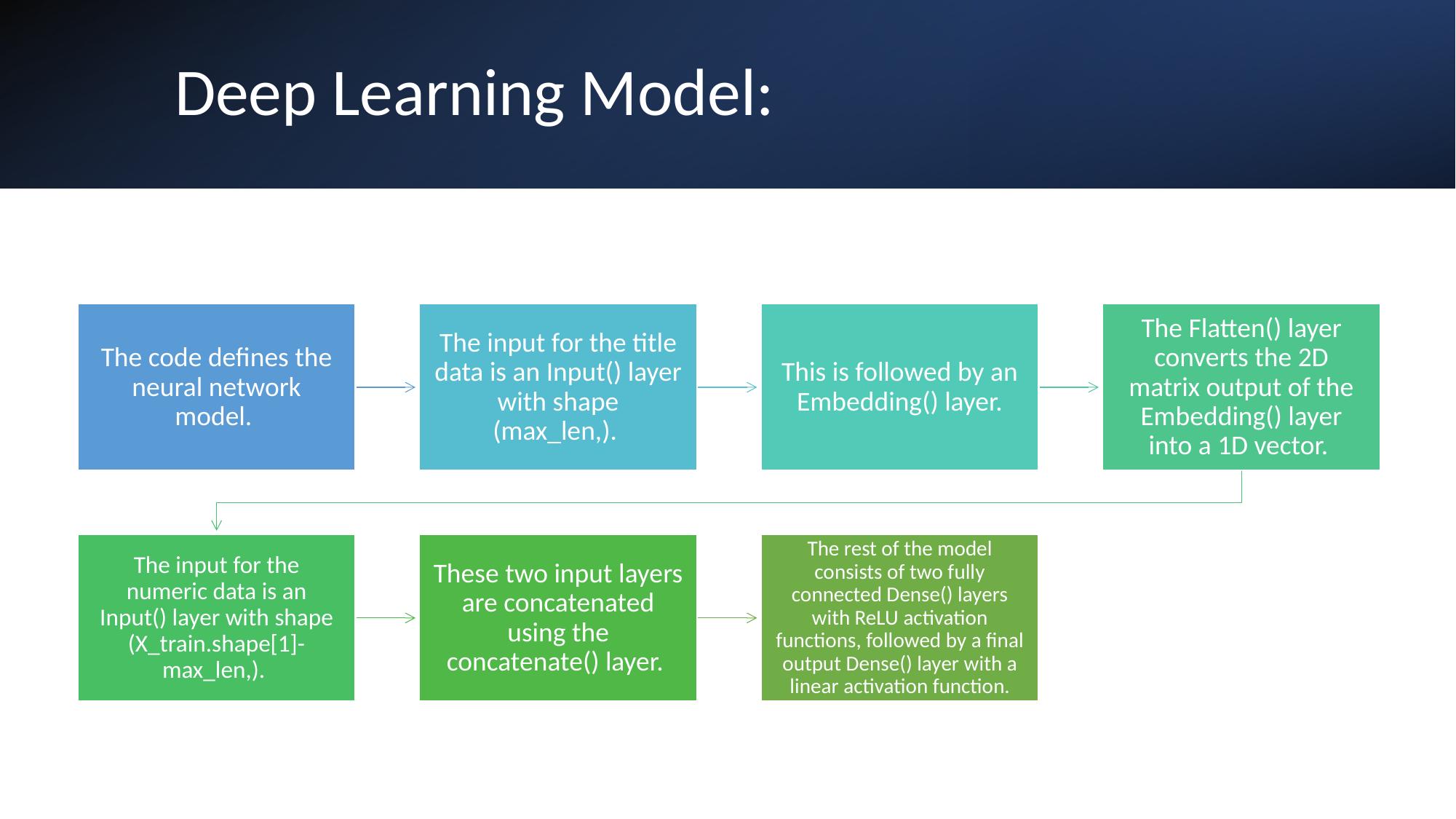

# Deep Learning Model:

The code defines the neural network model.

The input for the title data is an Input() layer with shape (max_len,).

This is followed by an Embedding() layer.

The Flatten() layer converts the 2D matrix output of the Embedding() layer into a 1D vector.

The input for the numeric data is an Input() layer with shape (X_train.shape[1]-max_len,).

These two input layers are concatenated using the concatenate() layer.
The rest of the model consists of two fully connected Dense() layers with ReLU activation functions, followed by a final output Dense() layer with a linear activation function.